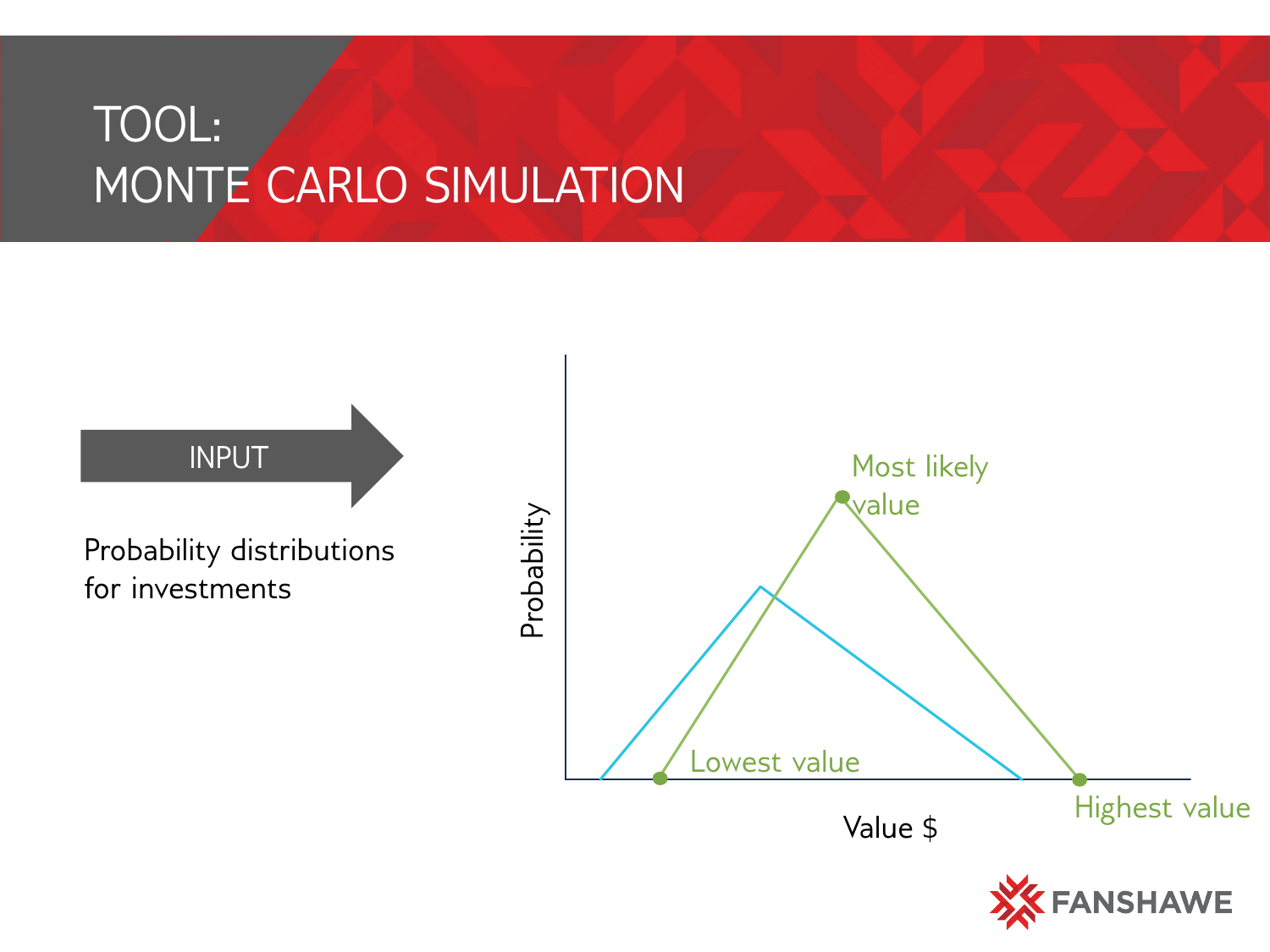

# Tool: monte carlo simulation
INPUT
Most likely value

Probability distributions for investments

Probability
Lowest value

Highest value
Value $